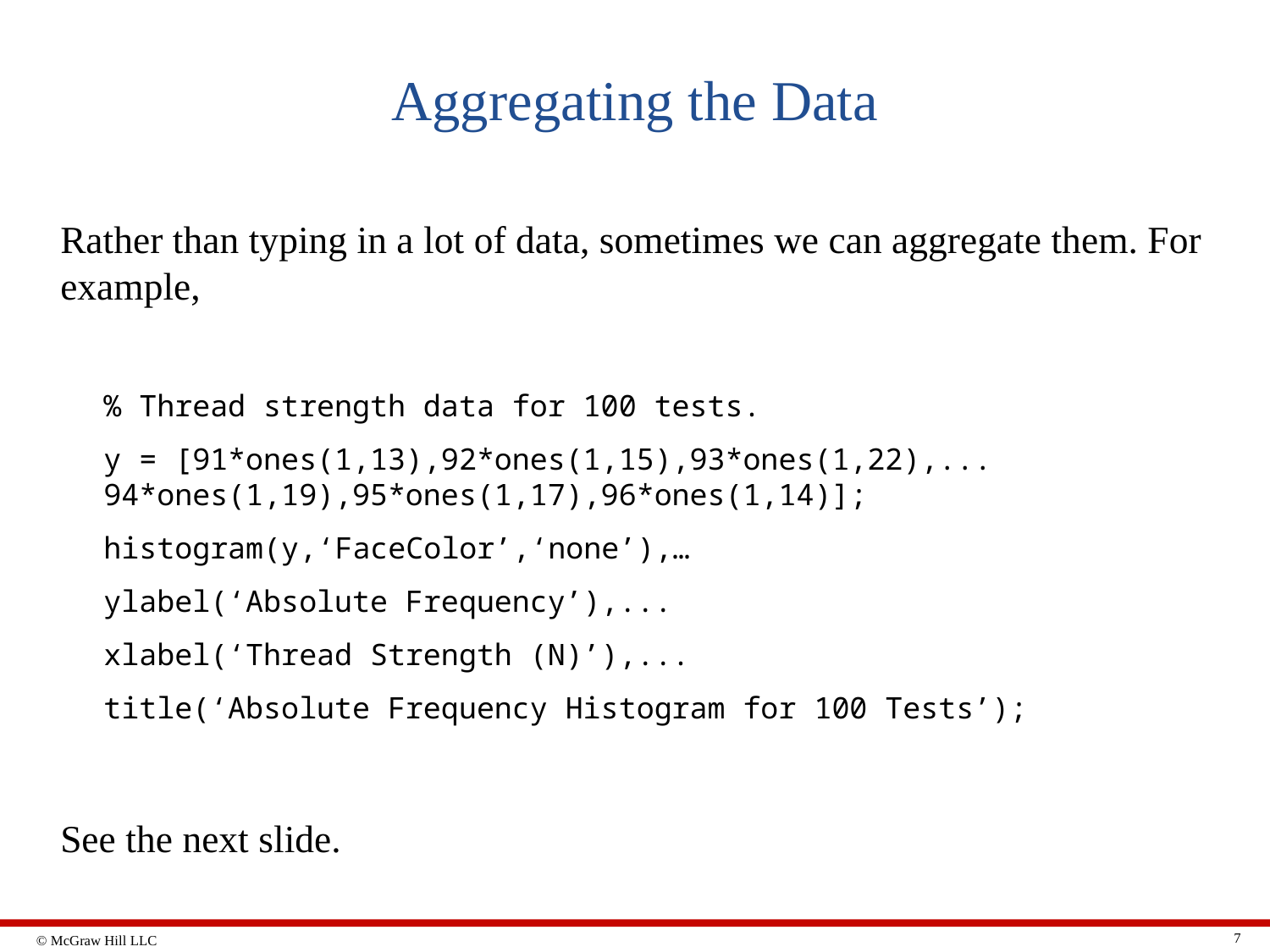

# Aggregating the Data
Rather than typing in a lot of data, sometimes we can aggregate them. For example,

% Thread strength data for 100 tests.
y = [91*ones(1,13),92*ones(1,15),93*ones(1,22),...   94*ones(1,19),95*ones(1,17),96*ones(1,14)];
histogram(y,‘FaceColor’,‘none’),…
	ylabel(‘Absolute Frequency’),...
	xlabel(‘Thread Strength (N)’),...
	title(‘Absolute Frequency Histogram for 100 Tests’);

See the next slide.
7